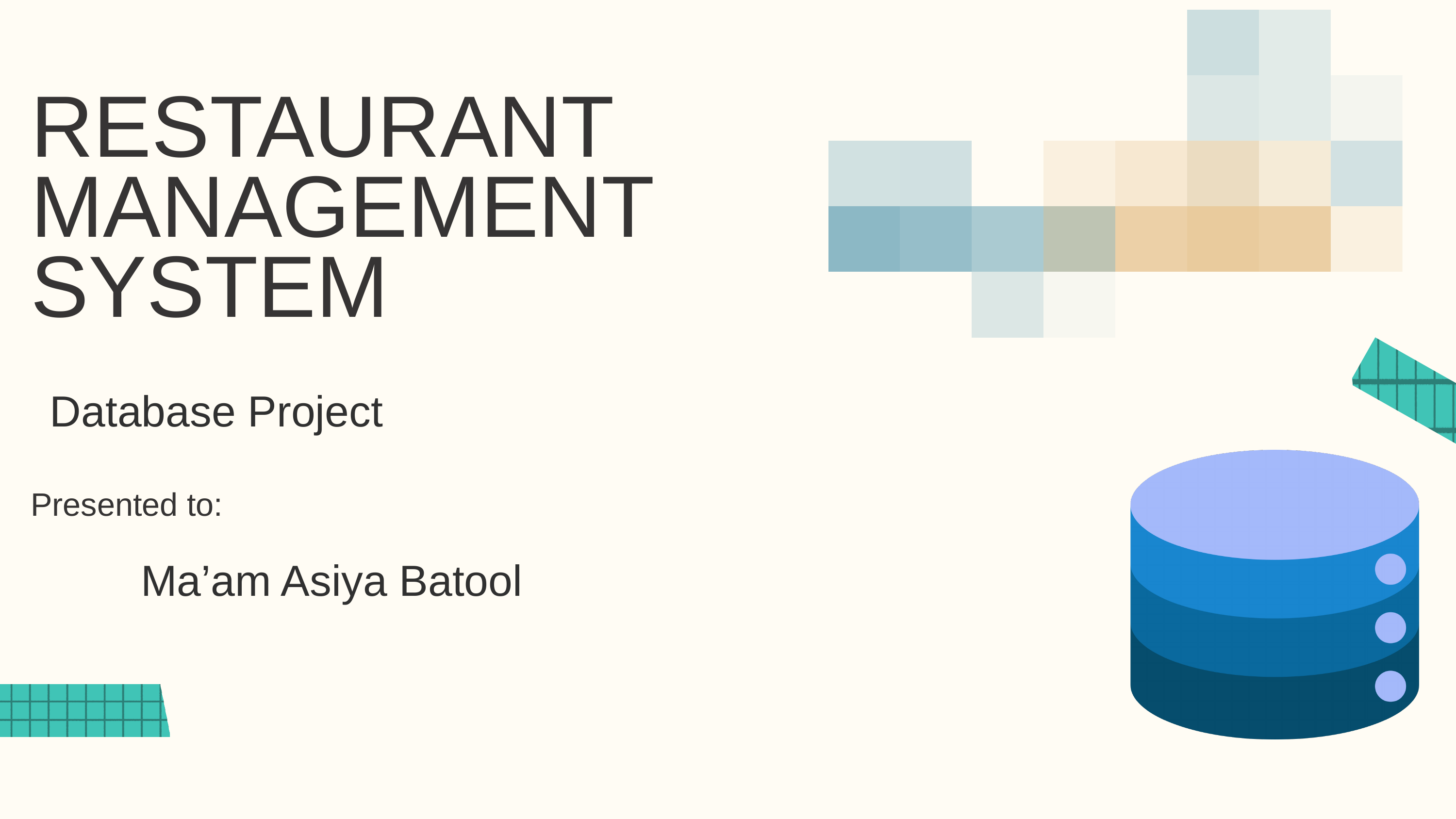

RESTAURANT MANAGEMENT SYSTEM

Database Project

Presented to:
Ma’am Asiya Batool